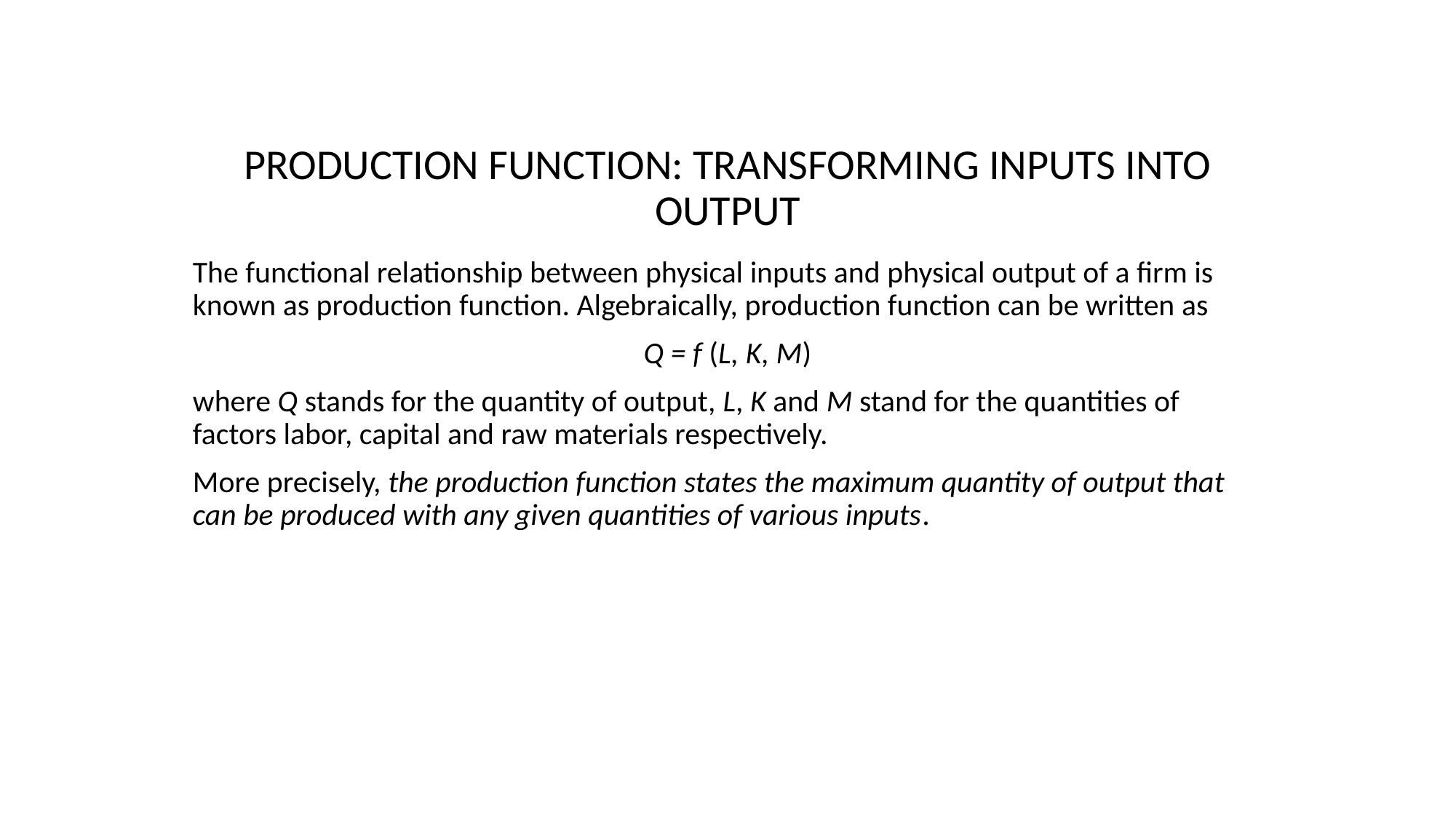

# PRODUCTION FUNCTION: TRANSFORMING INPUTS INTO OUTPUT
The functional relationship between physical inputs and physical output of a firm is known as production function. Algebraically, production function can be written as
Q = f (L, K, M)
where Q stands for the quantity of output, L, K and M stand for the quantities of factors labor, capital and raw materials respectively.
More precisely, the production function states the maximum quantity of output that can be produced with any given quantities of various inputs.